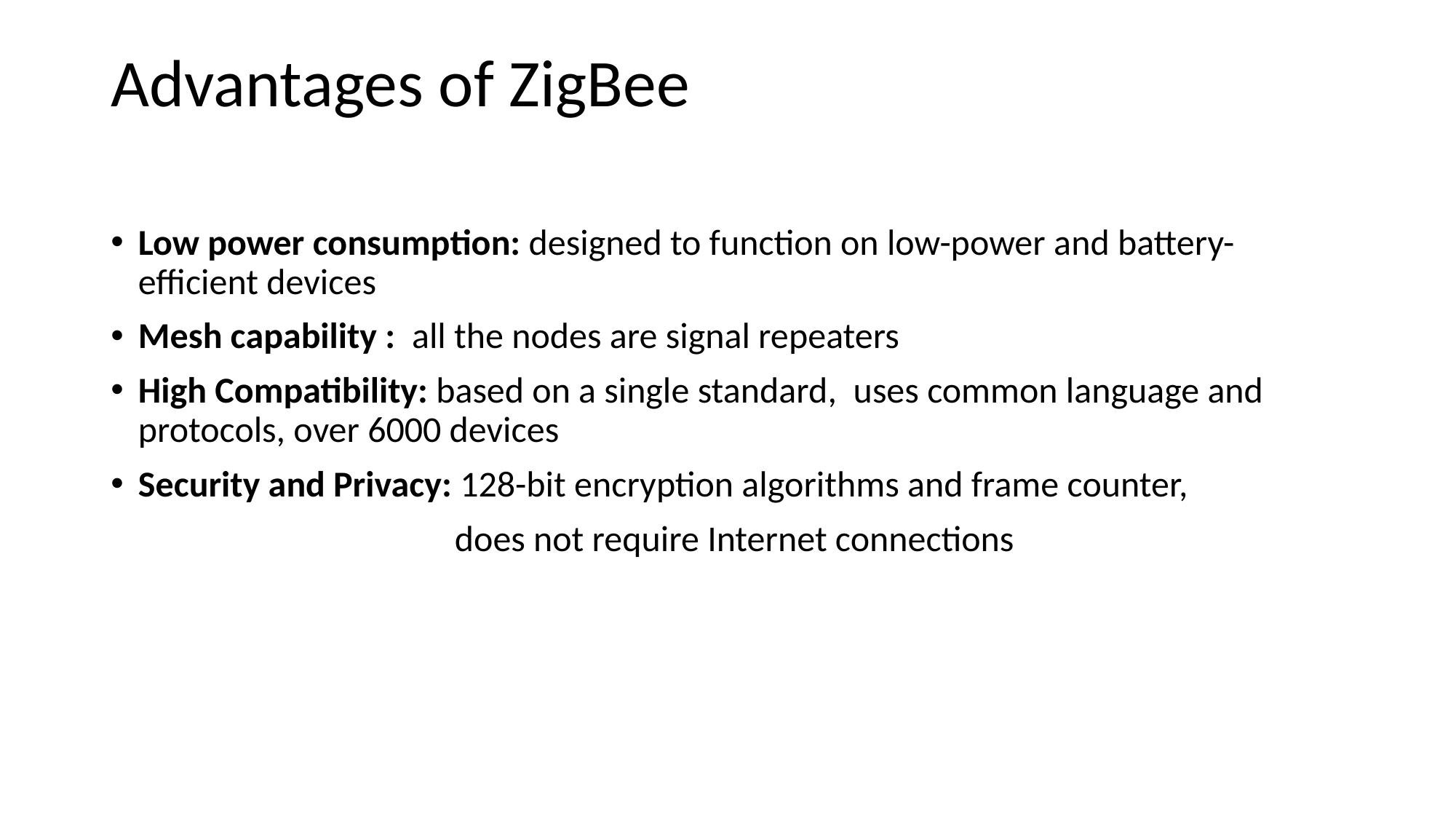

# Advantages of ZigBee
Low power consumption: designed to function on low-power and battery-efficient devices
Mesh capability :  all the nodes are signal repeaters
High Compatibility: based on a single standard,  uses common language and protocols, over 6000 devices
Security and Privacy: 128-bit encryption algorithms and frame counter,
                                          does not require Internet connections